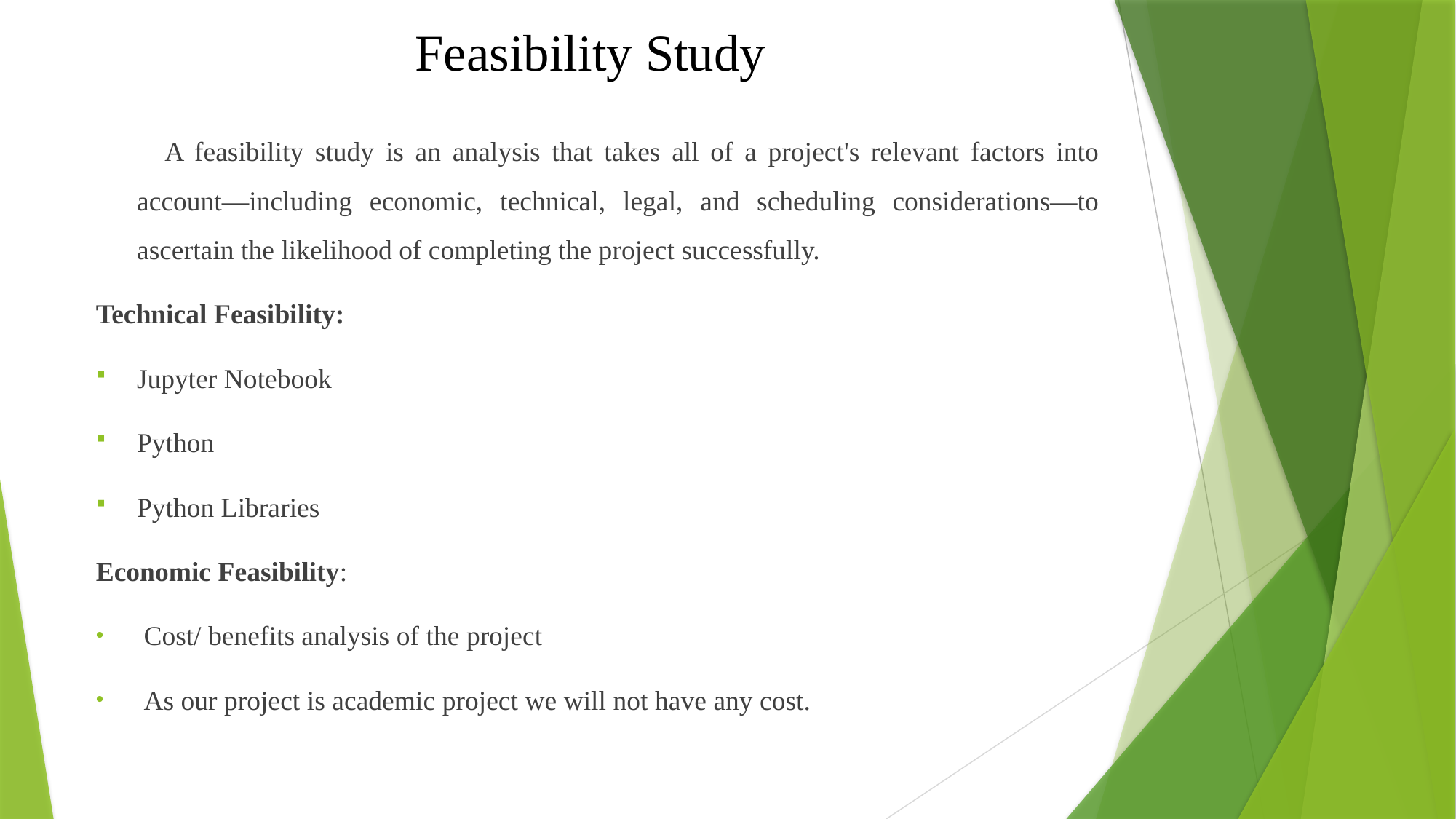

# Feasibility Study
      A feasibility study is an analysis that takes all of a project's relevant factors into account—including economic, technical, legal, and scheduling considerations—to ascertain the likelihood of completing the project successfully.
Technical Feasibility:
Jupyter Notebook
Python
Python Libraries
Economic Feasibility:
 Cost/ benefits analysis of the project
 As our project is academic project we will not have any cost.